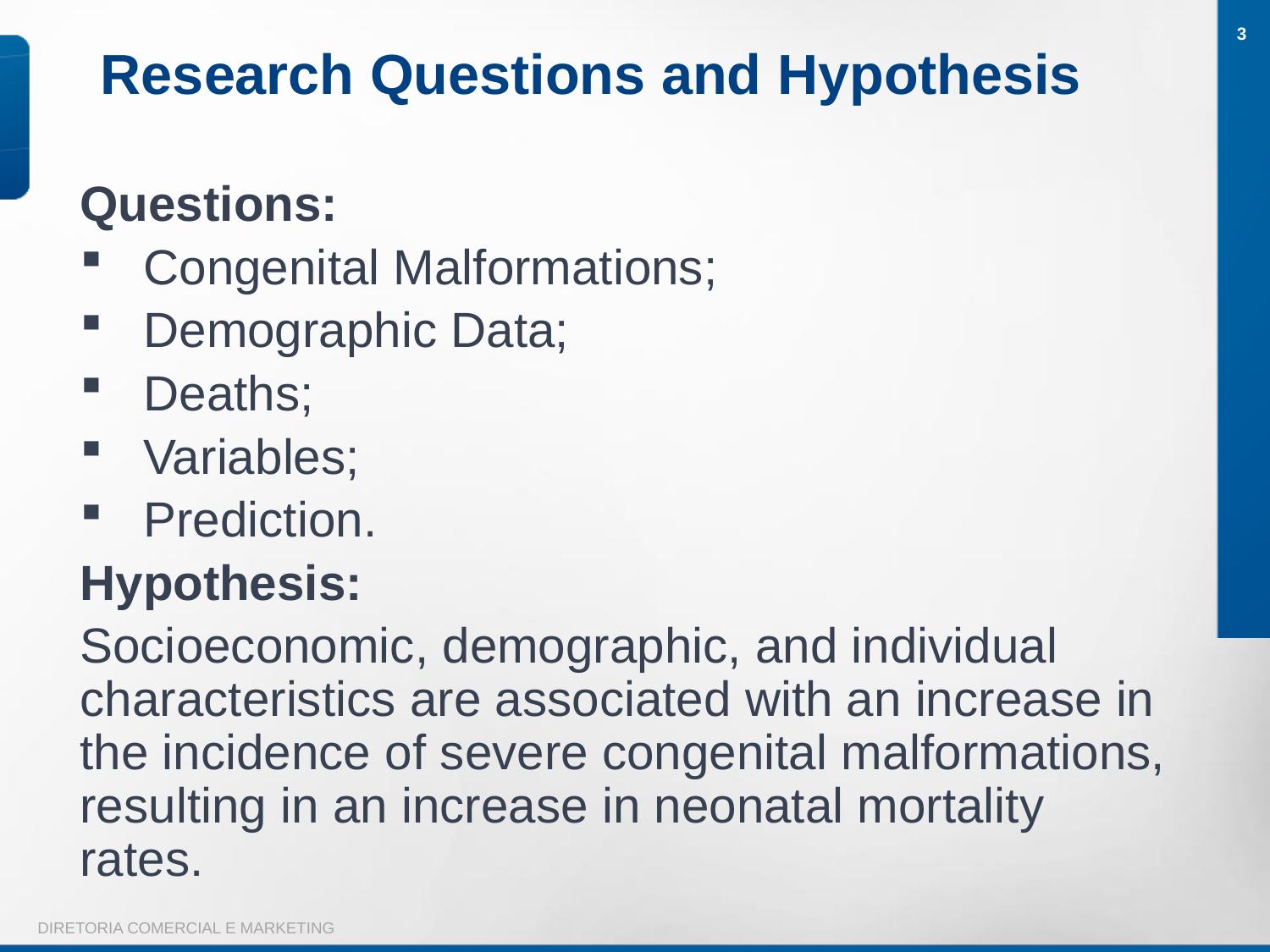

3
Research Questions and Hypothesis
Questions:
Congenital Malformations;
Demographic Data;
Deaths;
Variables;
Prediction.
Hypothesis:
Socioeconomic, demographic, and individual characteristics are associated with an increase in the incidence of severe congenital malformations, resulting in an increase in neonatal mortality rates.